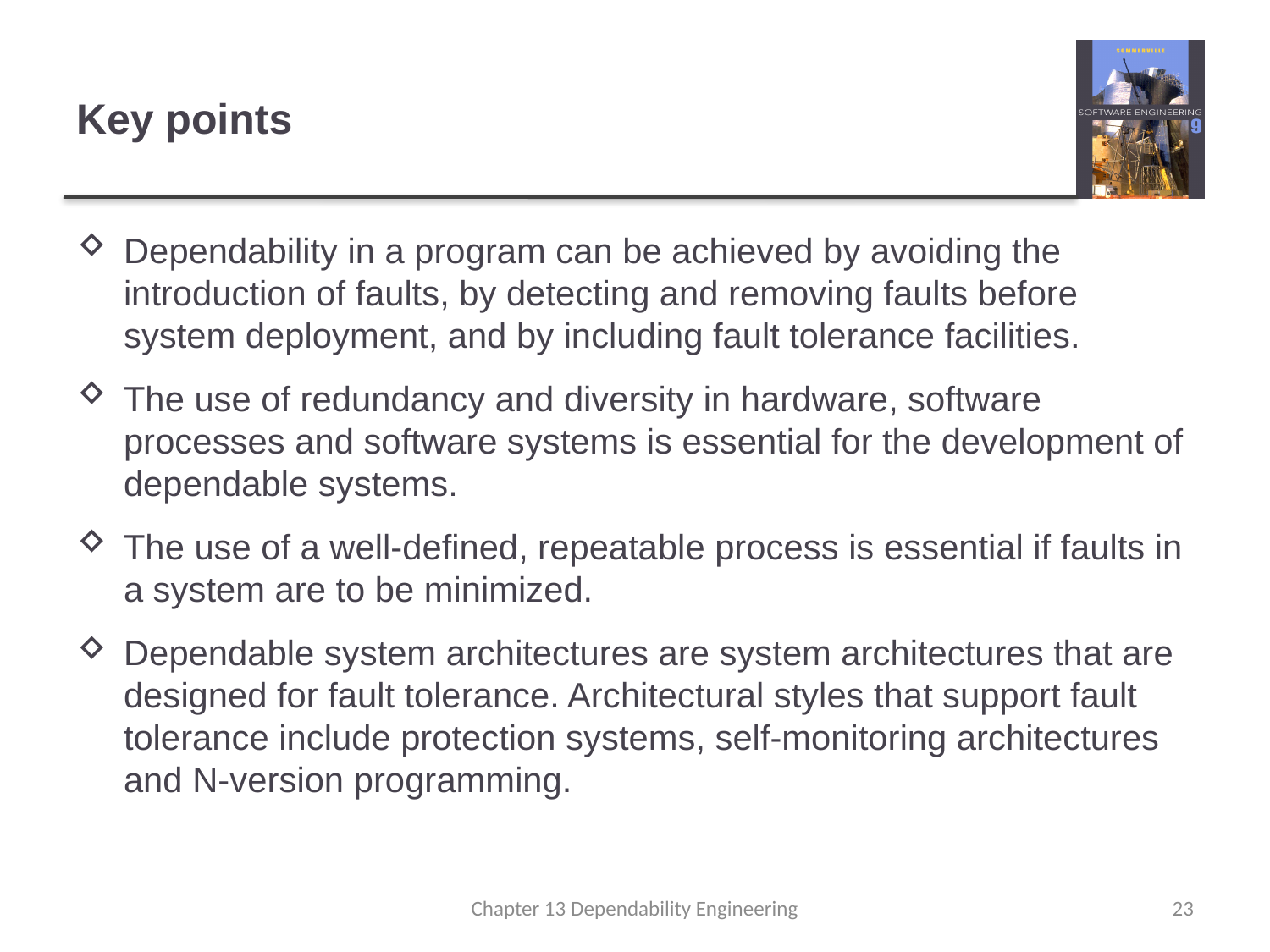

# Key points
Dependability in a program can be achieved by avoiding the introduction of faults, by detecting and removing faults before system deployment, and by including fault tolerance facilities.
The use of redundancy and diversity in hardware, software processes and software systems is essential for the development of dependable systems.
The use of a well-defined, repeatable process is essential if faults in a system are to be minimized.
Dependable system architectures are system architectures that are designed for fault tolerance. Architectural styles that support fault tolerance include protection systems, self-monitoring architectures and N-version programming.

Chapter 13 Dependability Engineering
23